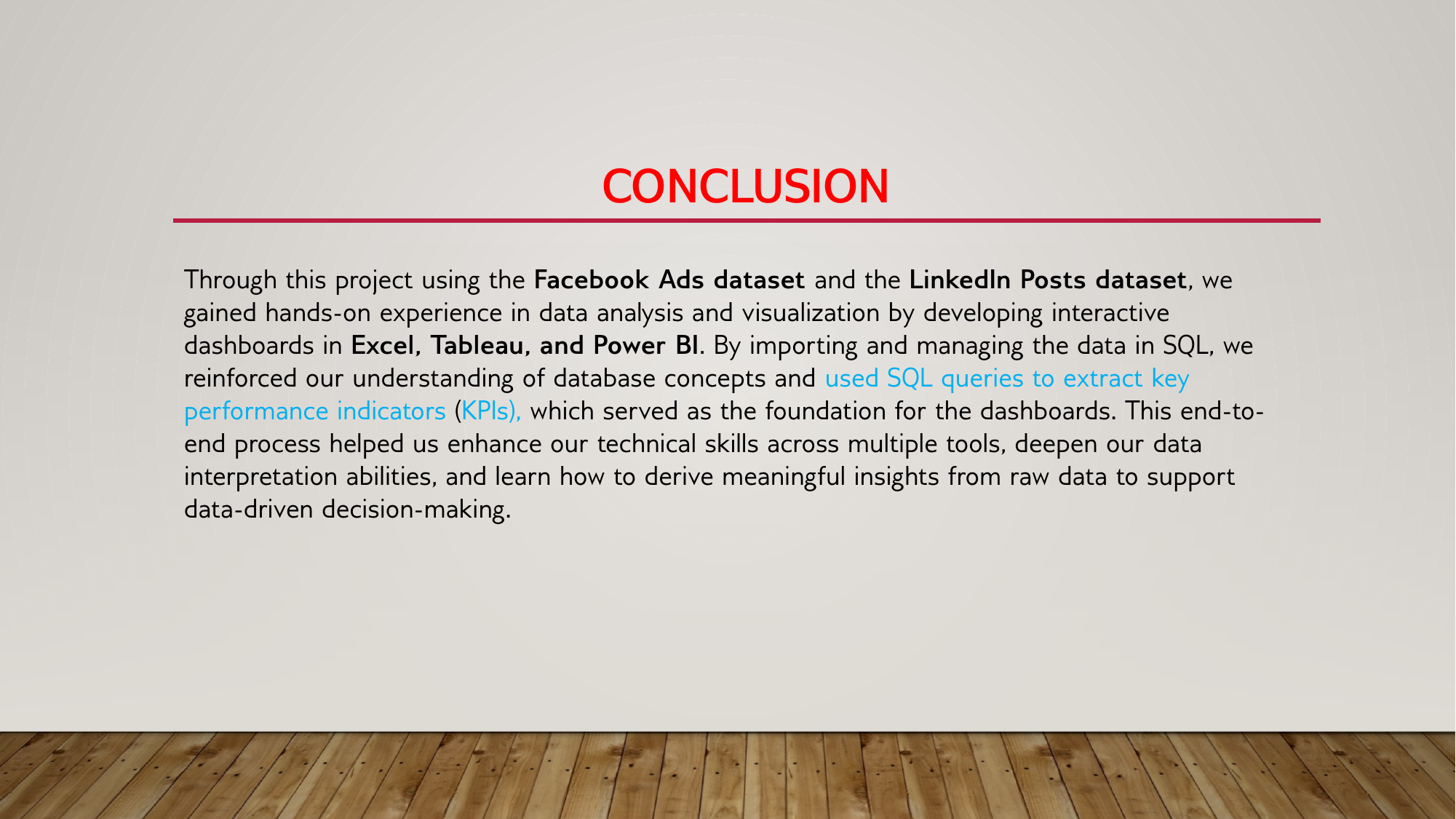

# CONCLUSION
Through this project using the Facebook Ads dataset and the LinkedIn Posts dataset, we gained hands-on experience in data analysis and visualization by developing interactive dashboards in Excel, Tableau, and Power BI. By importing and managing the data in SQL, we reinforced our understanding of database concepts and used SQL queries to extract key performance indicators (KPIs), which served as the foundation for the dashboards. This end-to-end process helped us enhance our technical skills across multiple tools, deepen our data interpretation abilities, and learn how to derive meaningful insights from raw data to support data-driven decision-making.